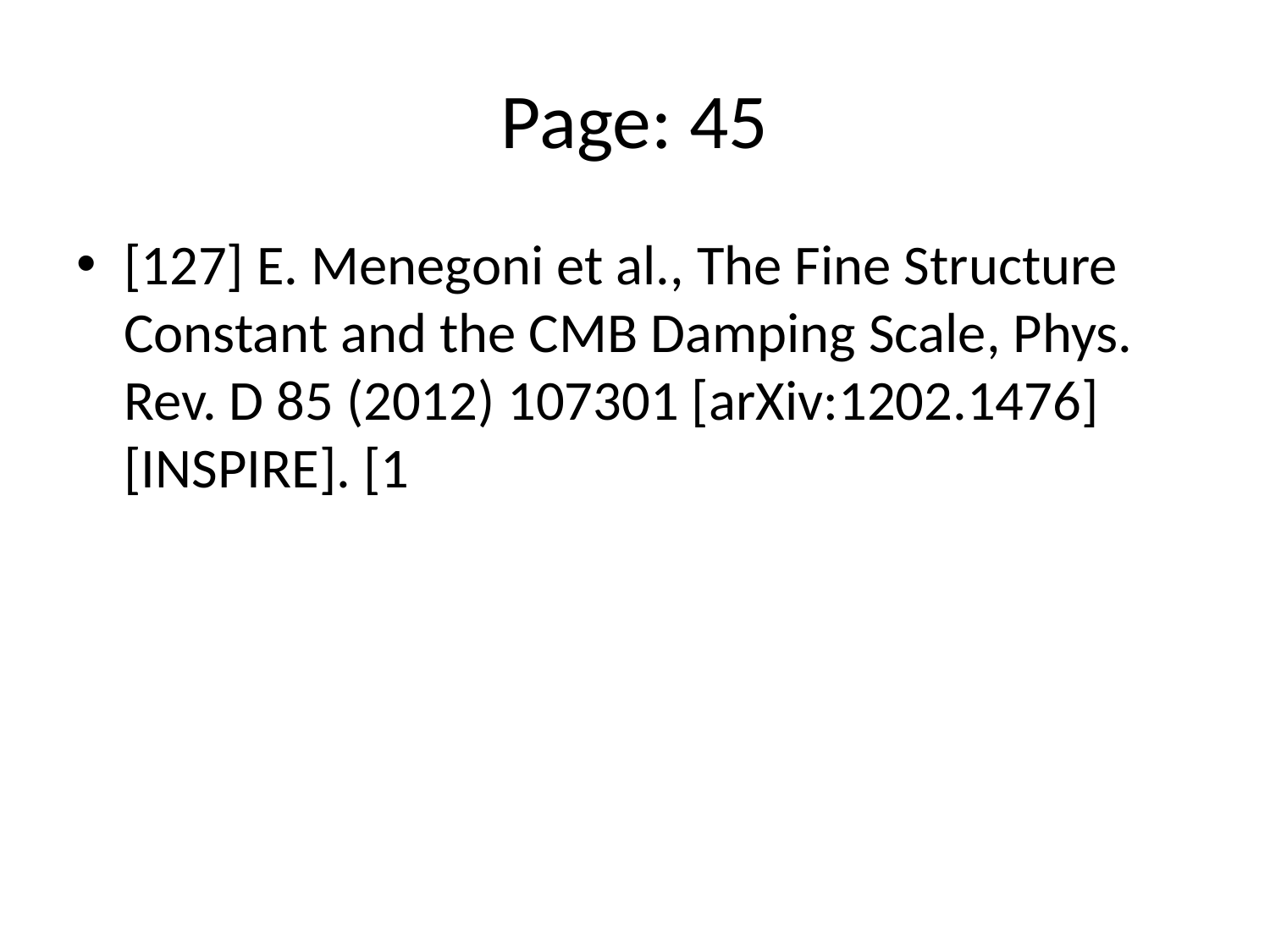

# Page: 45
[127] E. Menegoni et al., The Fine Structure Constant and the CMB Damping Scale, Phys. Rev. D 85 (2012) 107301 [arXiv:1202.1476] [INSPIRE]. [1